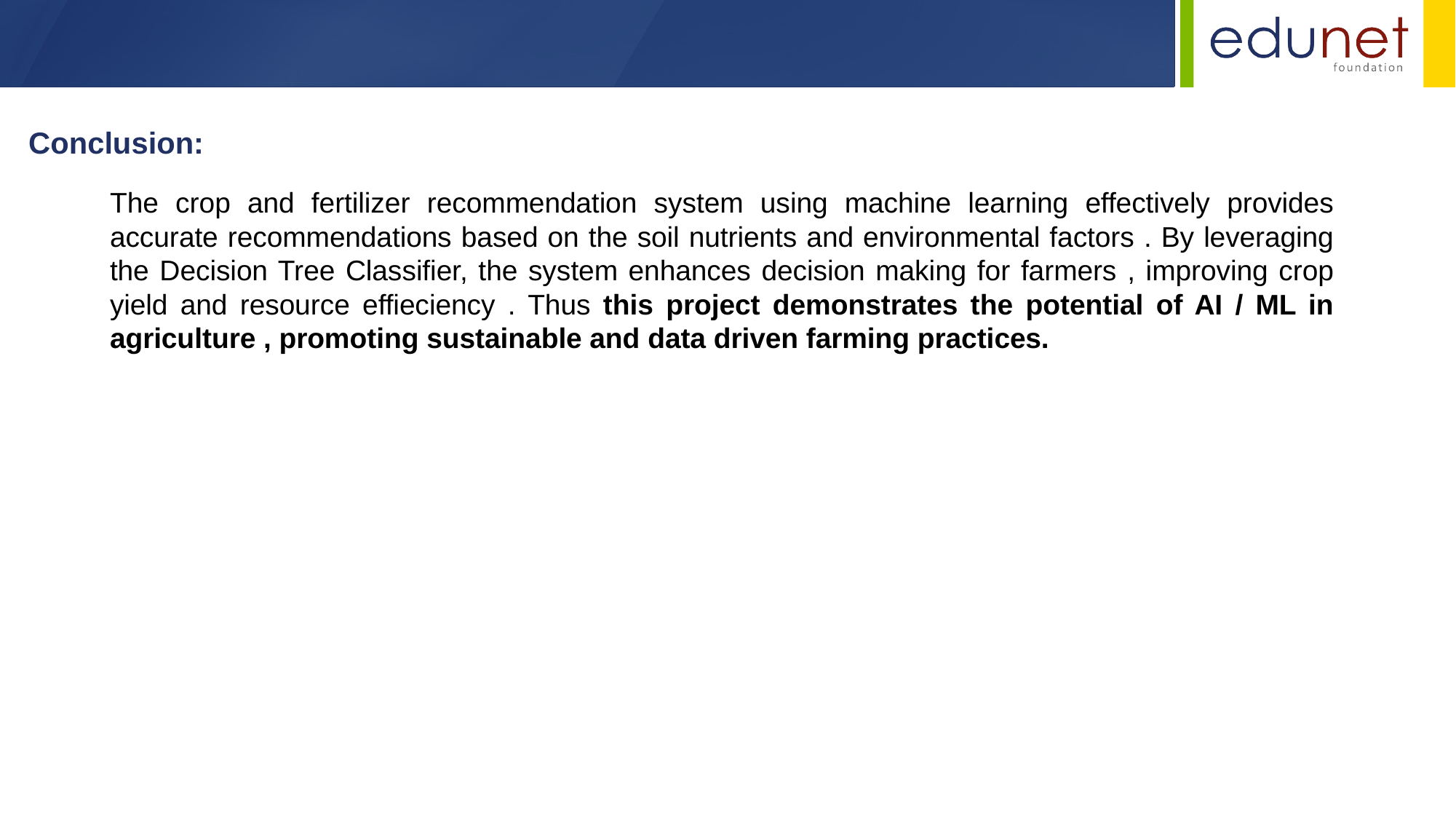

Conclusion:
The crop and fertilizer recommendation system using machine learning effectively provides accurate recommendations based on the soil nutrients and environmental factors . By leveraging the Decision Tree Classifier, the system enhances decision making for farmers , improving crop yield and resource effieciency . Thus this project demonstrates the potential of AI / ML in agriculture , promoting sustainable and data driven farming practices.